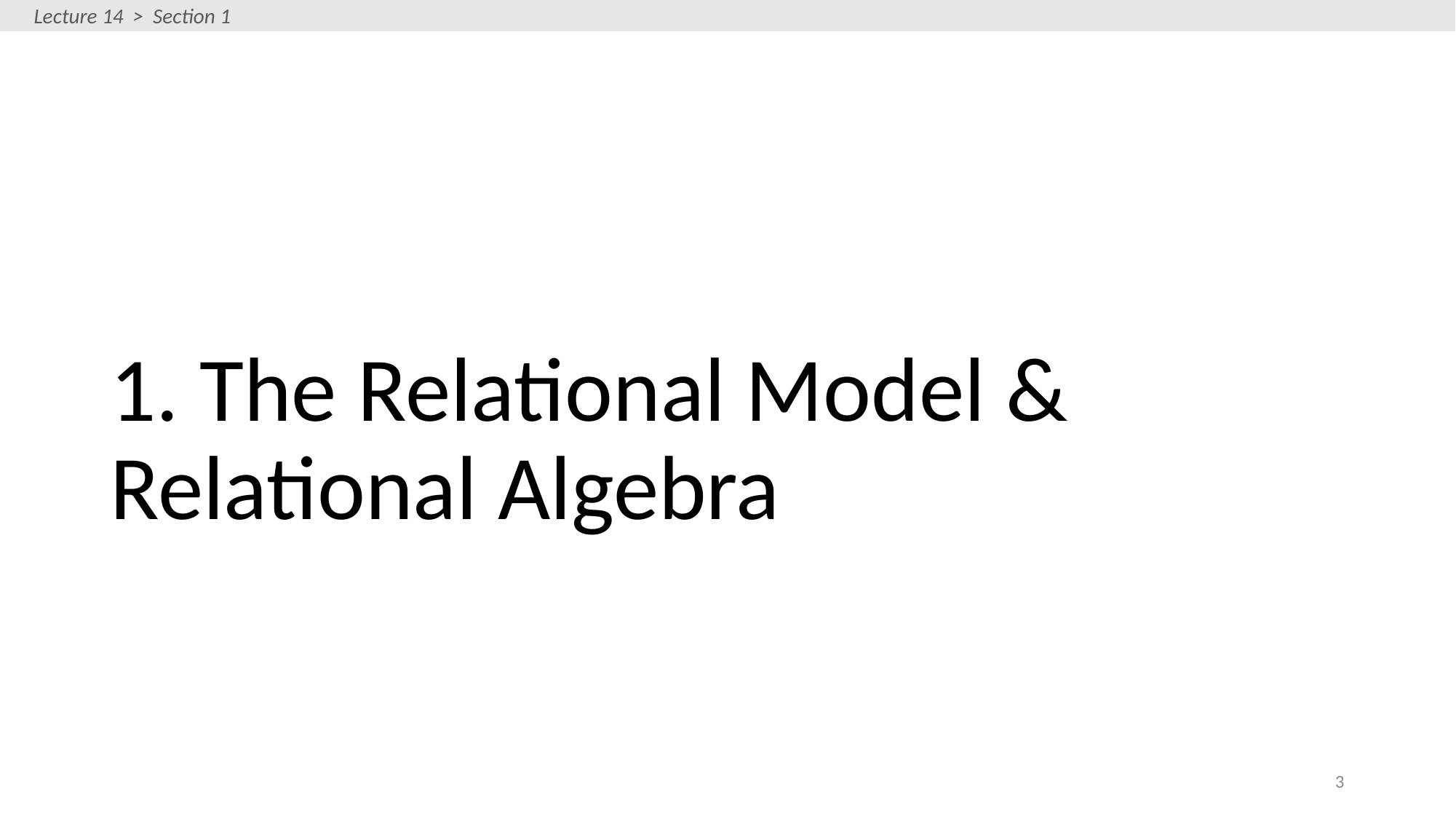

Lecture 14  >  Section 1
# 1. The Relational Model & Relational Algebra
3